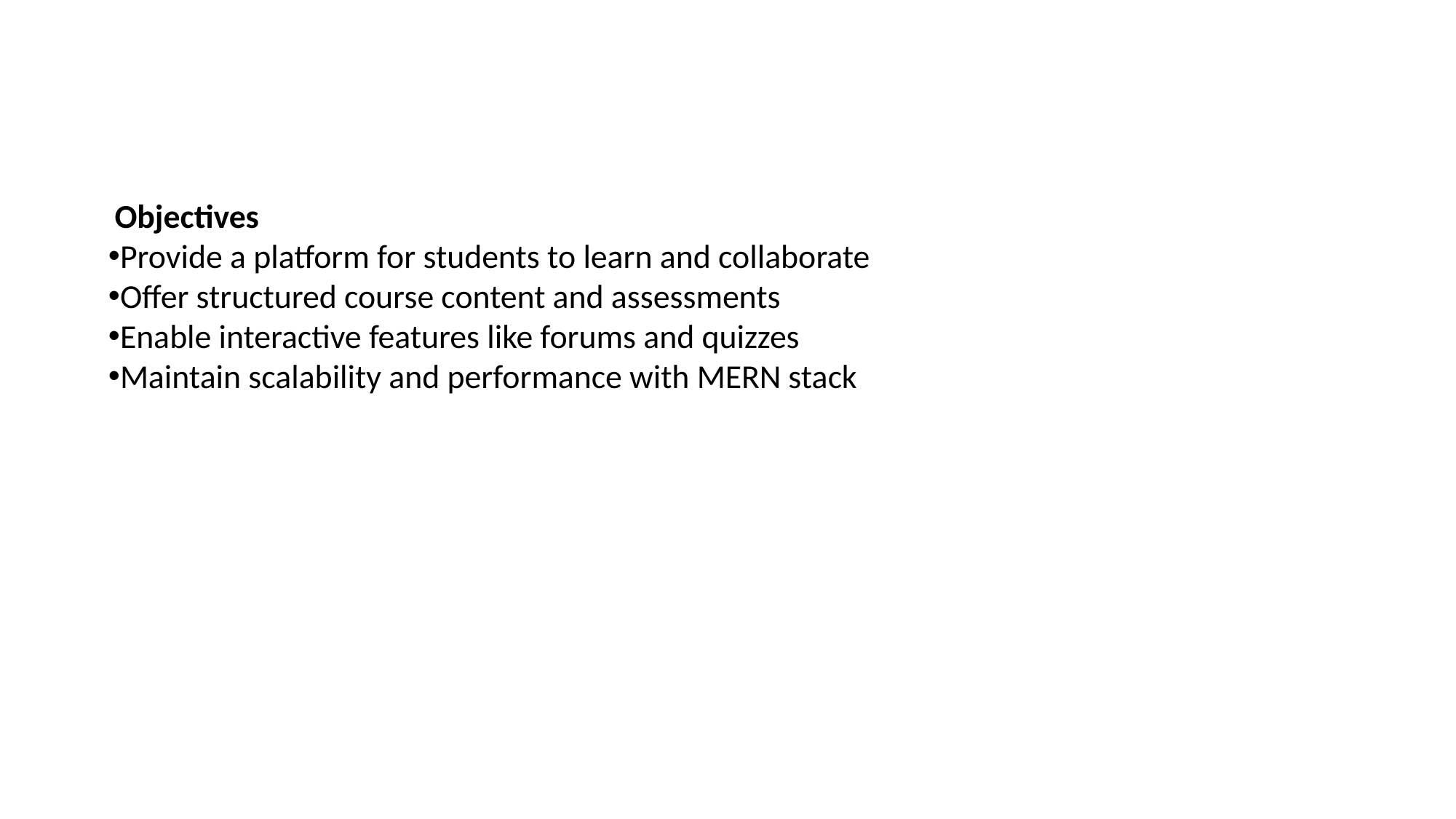

Objectives
Provide a platform for students to learn and collaborate
Offer structured course content and assessments
Enable interactive features like forums and quizzes
Maintain scalability and performance with MERN stack